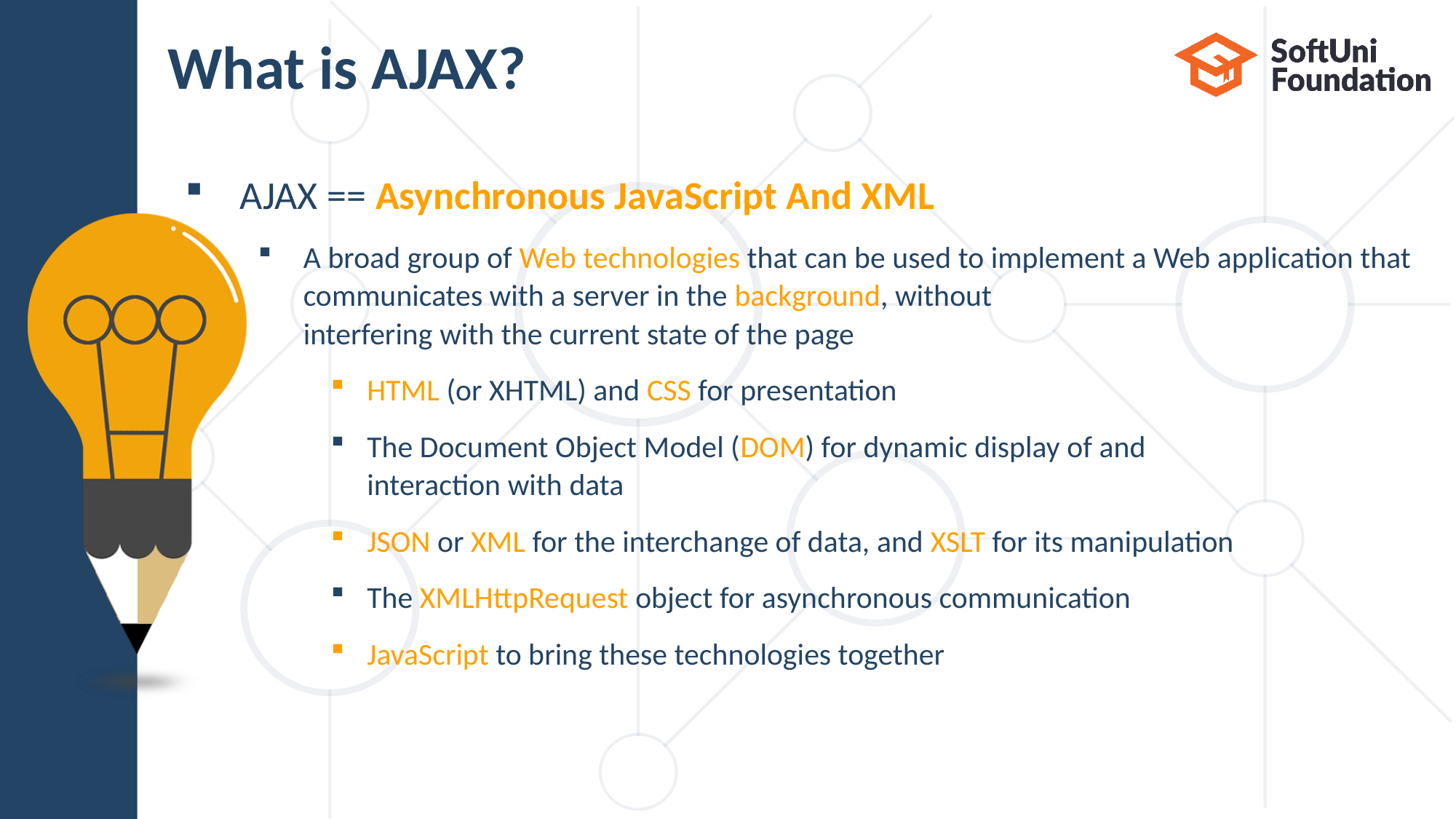

What is AJAX?
AJAX == Asynchronous JavaScript And XML
A broad group of Web technologies that can be used to implement a Web application that communicates with a server in the background, without
interfering with the current state of the page
HTML (or XHTML) and CSS for presentation
The Document Object Model (DOM) for dynamic display of and
interaction with data
JSON or XML for the interchange of data, and XSLT for its manipulation
The XMLHttpRequest object for asynchronous communication
JavaScript to bring these technologies together